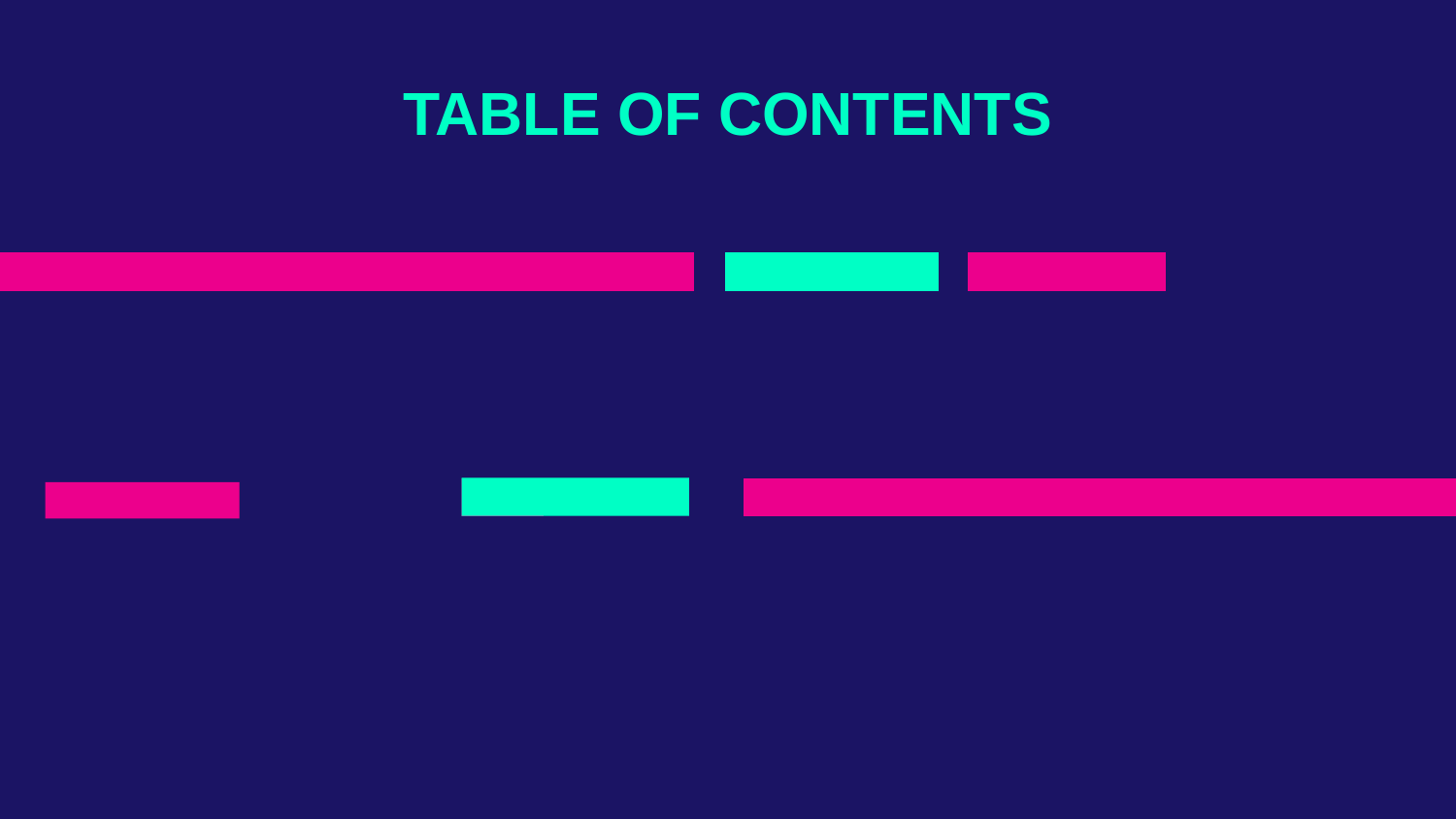

03
About the Topic
TABLE OF CONTENTS
# 01
05
Conclusion

Introduction

02
Key Features
06
Practical Case Study

04
Advantages &
DisAdvantages